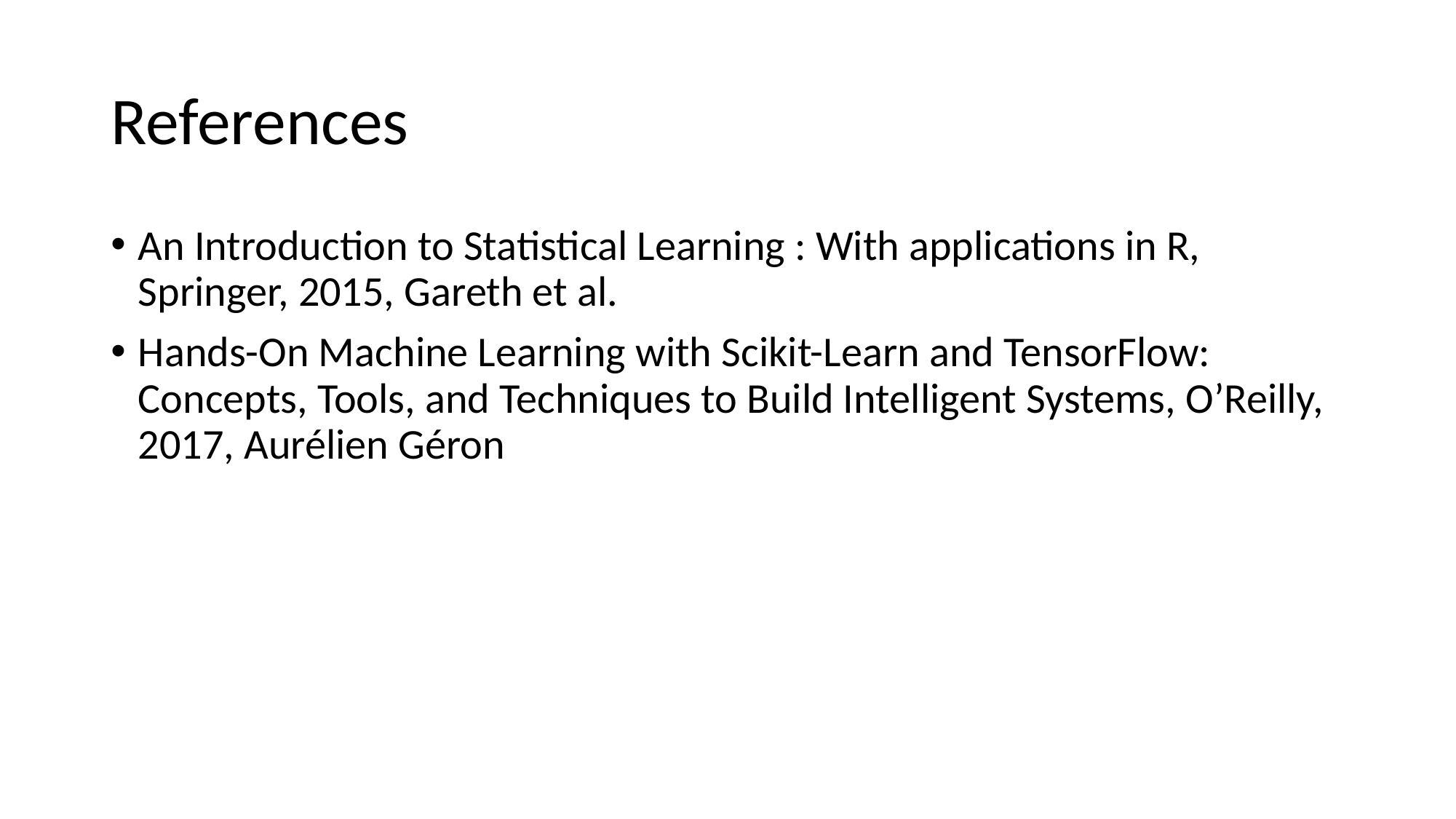

# References
An Introduction to Statistical Learning : With applications in R, Springer, 2015, Gareth et al.
Hands-On Machine Learning with Scikit-Learn and TensorFlow: Concepts, Tools, and Techniques to Build Intelligent Systems, O’Reilly, 2017, Aurélien Géron